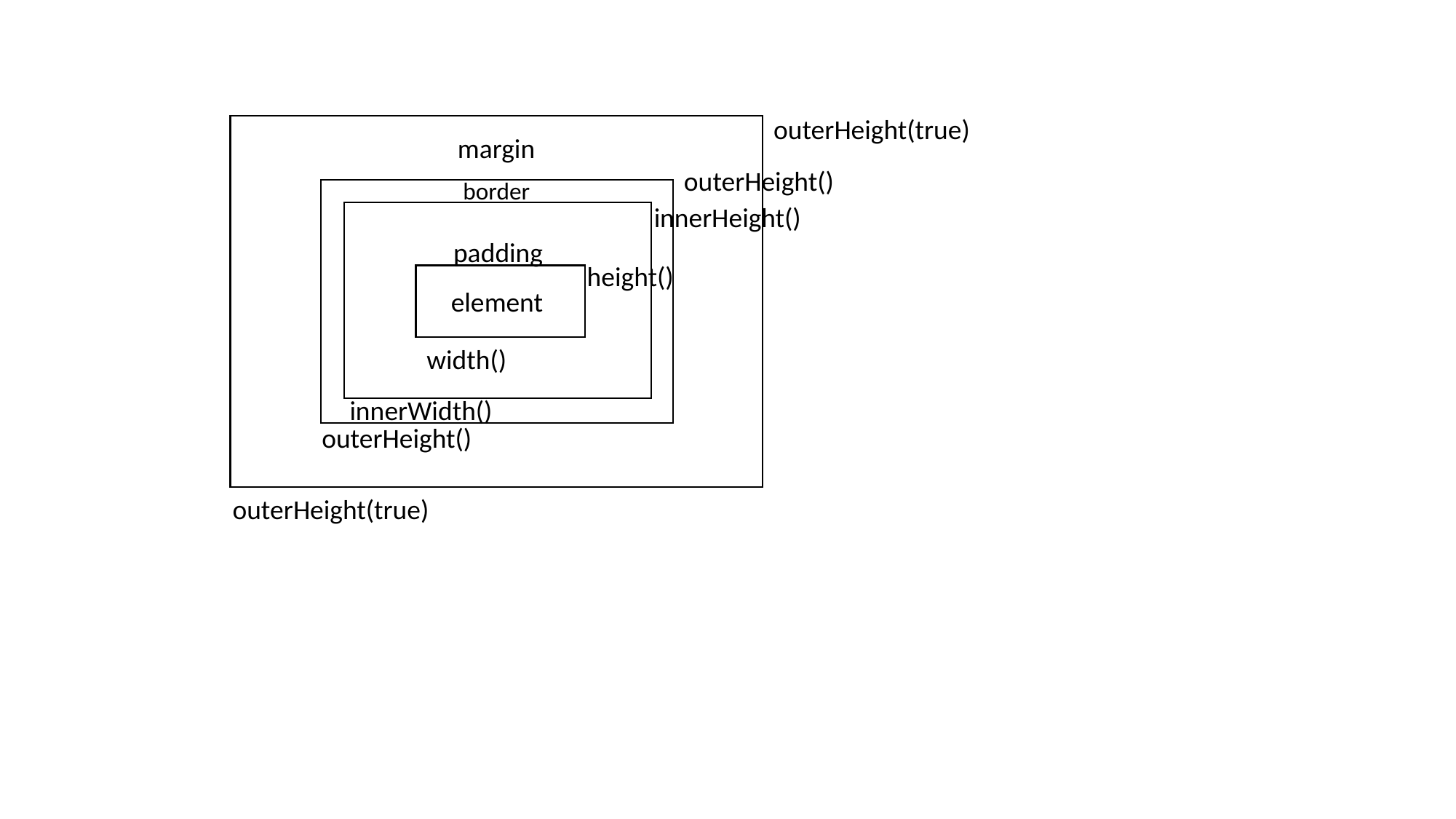

outerHeight(true)

margin
outerHeight()
border

innerHeight()

padding
height()

element
width()
innerWidth()
outerHeight()
outerHeight(true)